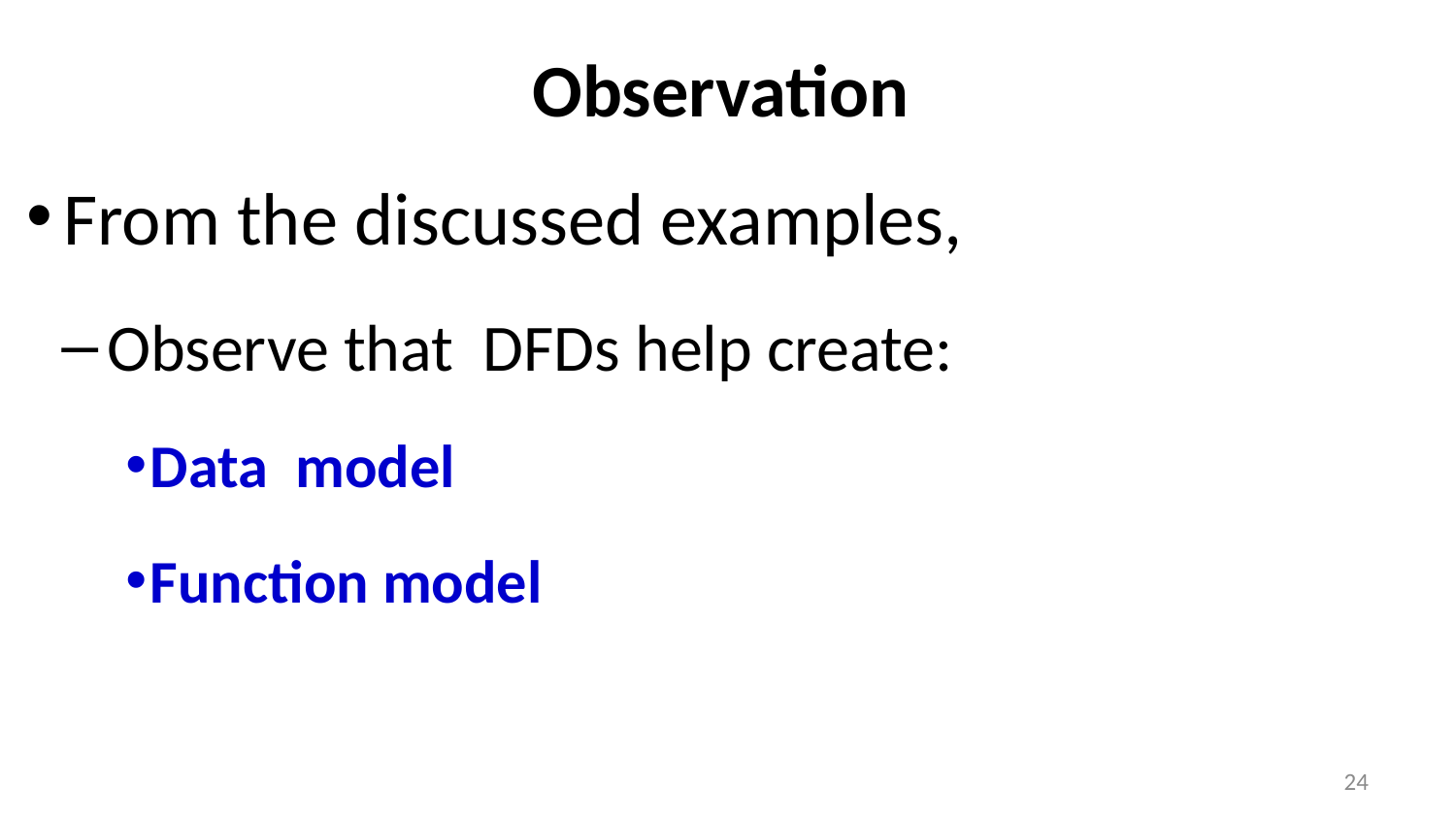

# Observation
From the discussed examples,
Observe that  DFDs help create:
Data  model
Function model
24